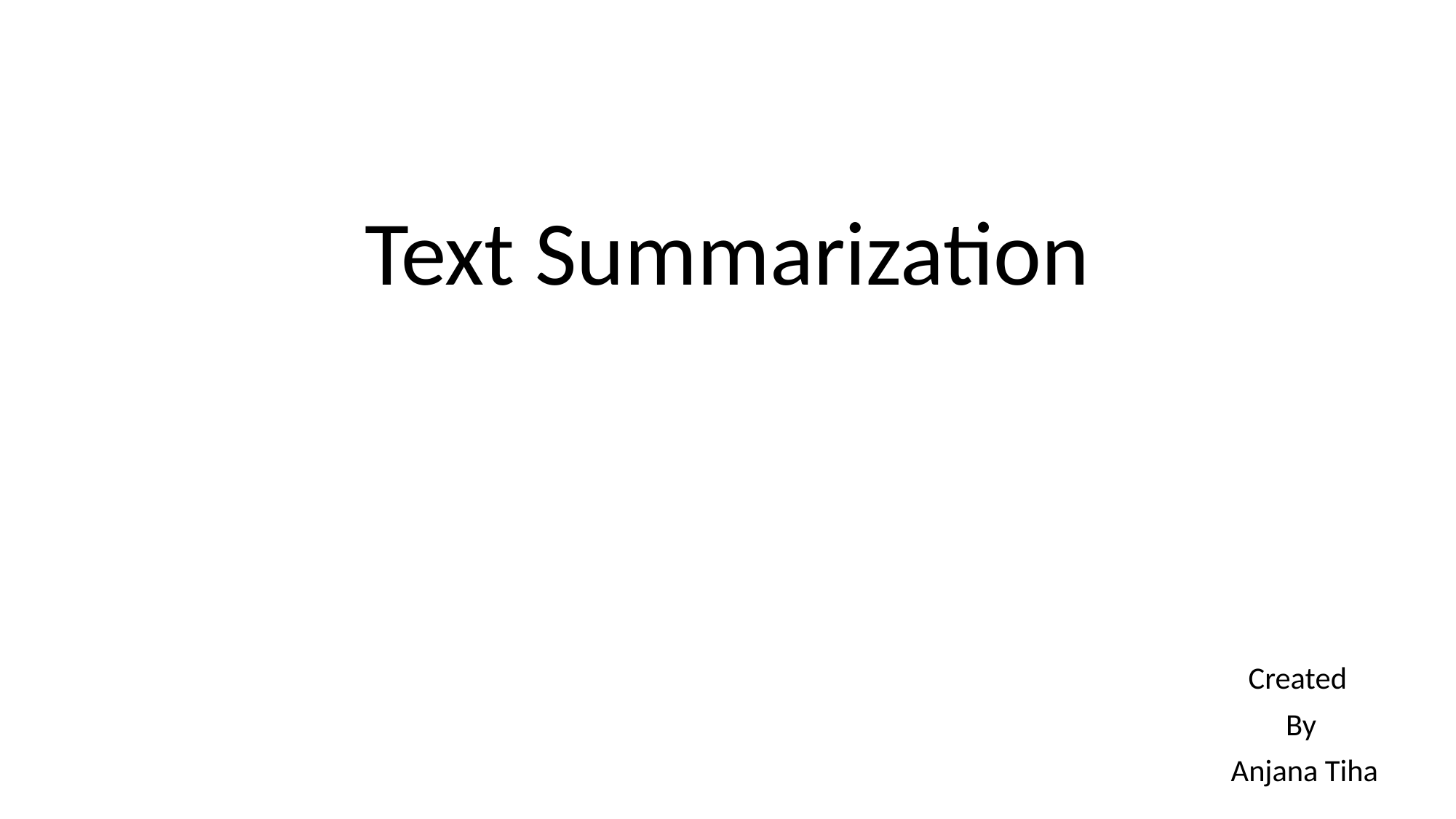

# Text Summarization
Created
By
 Anjana Tiha